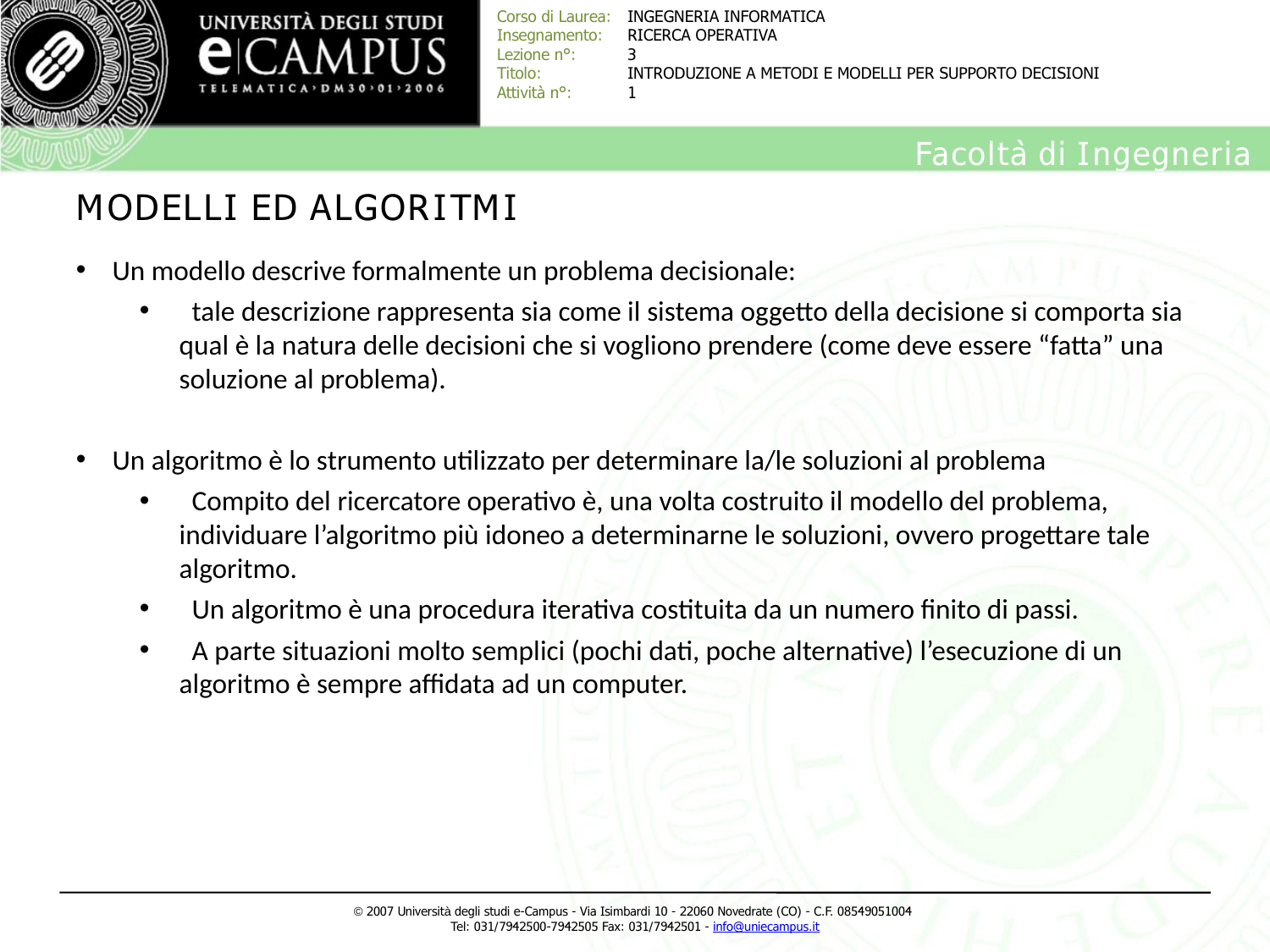

# MODELLI ED ALGORITMI
 Un modello descrive formalmente un problema decisionale:
  tale descrizione rappresenta sia come il sistema oggetto della decisione si comporta sia qual è la natura delle decisioni che si vogliono prendere (come deve essere “fatta” una soluzione al problema).

 Un algoritmo è lo strumento utilizzato per determinare la/le soluzioni al problema
  Compito del ricercatore operativo è, una volta costruito il modello del problema, individuare l’algoritmo più idoneo a determinarne le soluzioni, ovvero progettare tale algoritmo.
  Un algoritmo è una procedura iterativa costituita da un numero finito di passi.
  A parte situazioni molto semplici (pochi dati, poche alternative) l’esecuzione di un algoritmo è sempre affidata ad un computer.